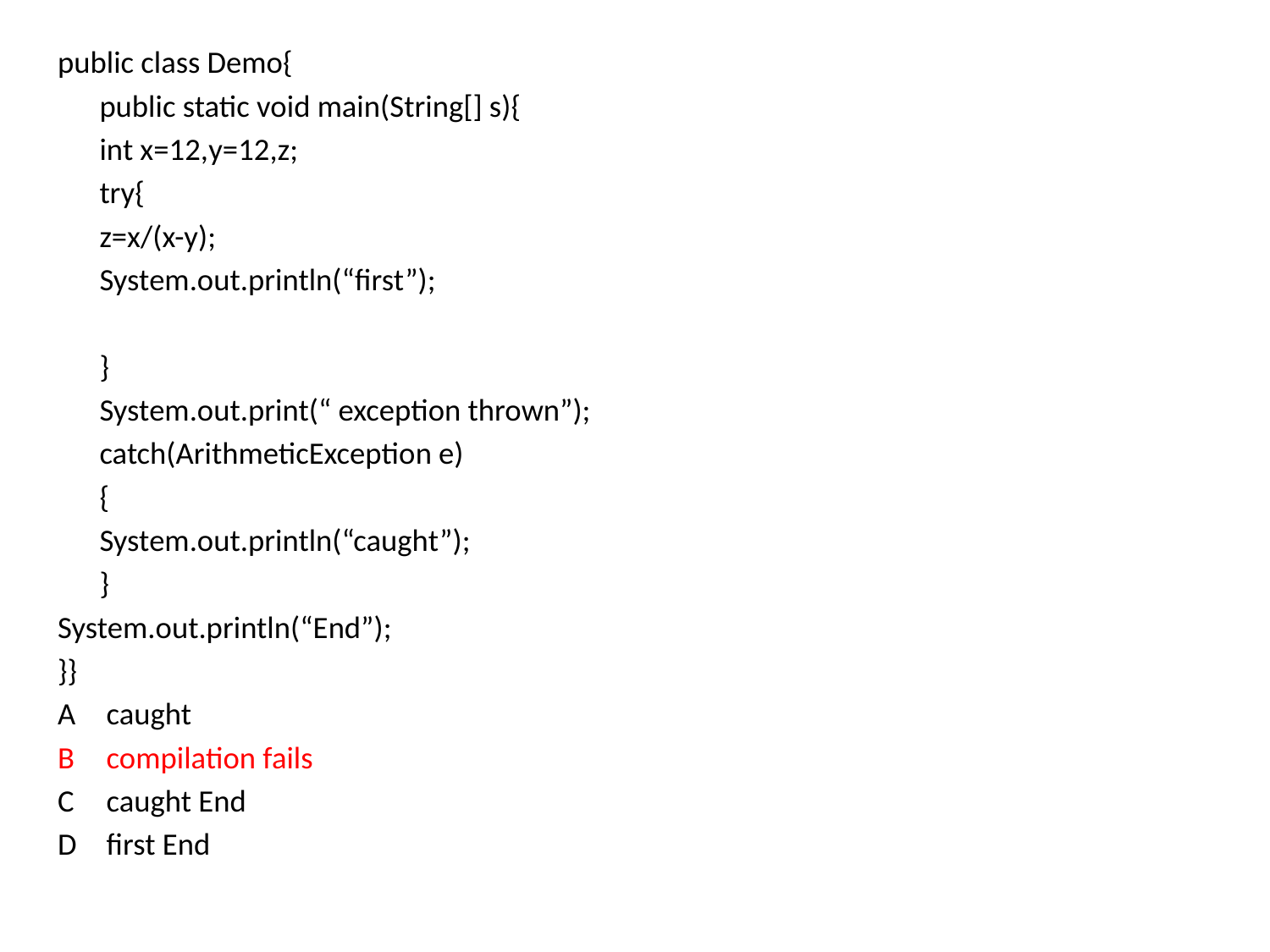

public class Demo{
		public static void main(String[] s){
		int x=12,y=12,z;
		try{
		z=x/(x-y);
		System.out.println(“first”);

		}
		System.out.print(“ exception thrown”);
		catch(ArithmeticException e)
		{
			System.out.println(“caught”);
		}
System.out.println(“End”);
}}
A	 caught
B	 compilation fails
C	 caught End
D	 first End